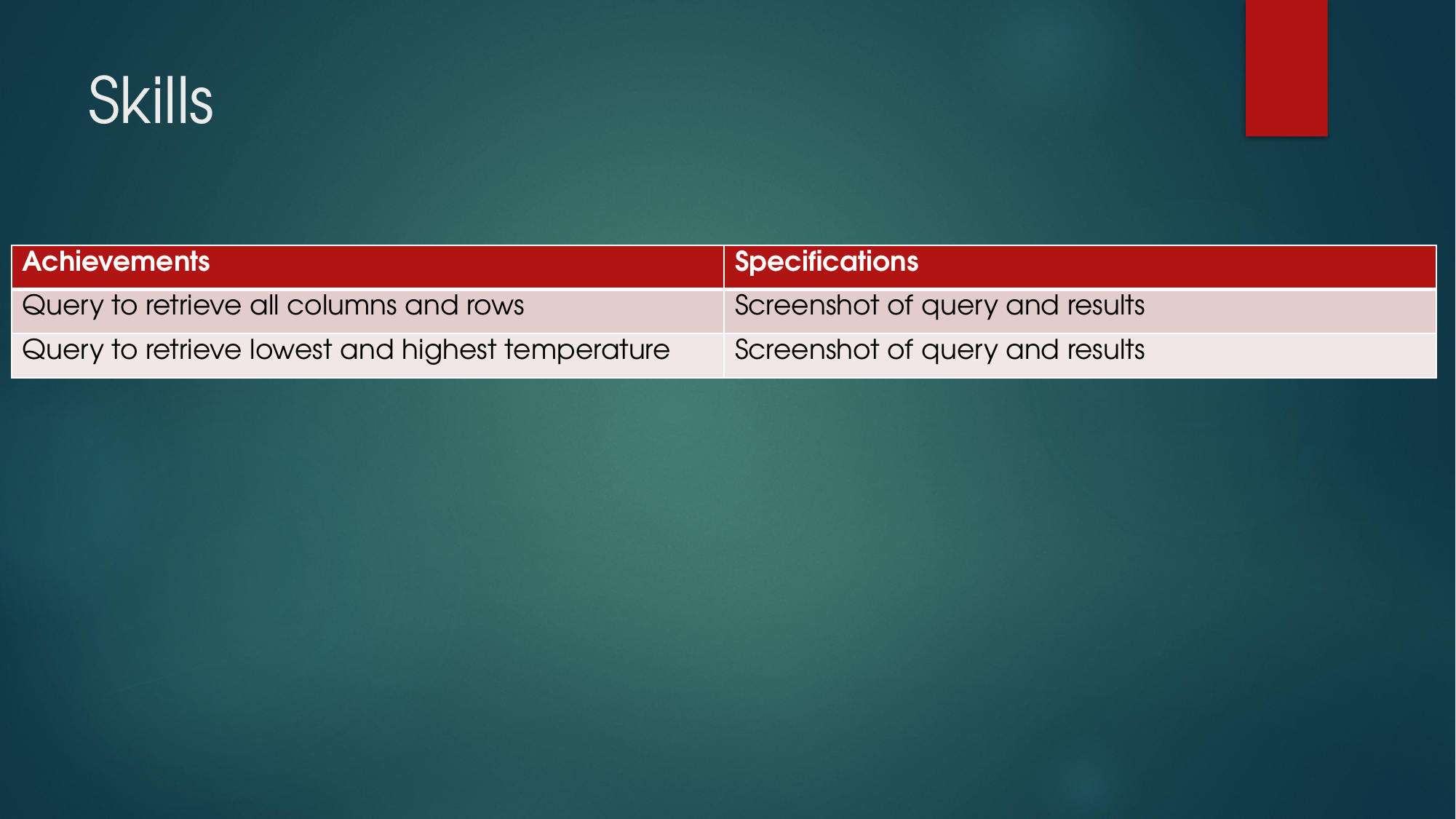

# Skills
| Achievements | Specifications |
| --- | --- |
| Query to retrieve all columns and rows | Screenshot of query and results |
| Query to retrieve lowest and highest temperature | Screenshot of query and results |